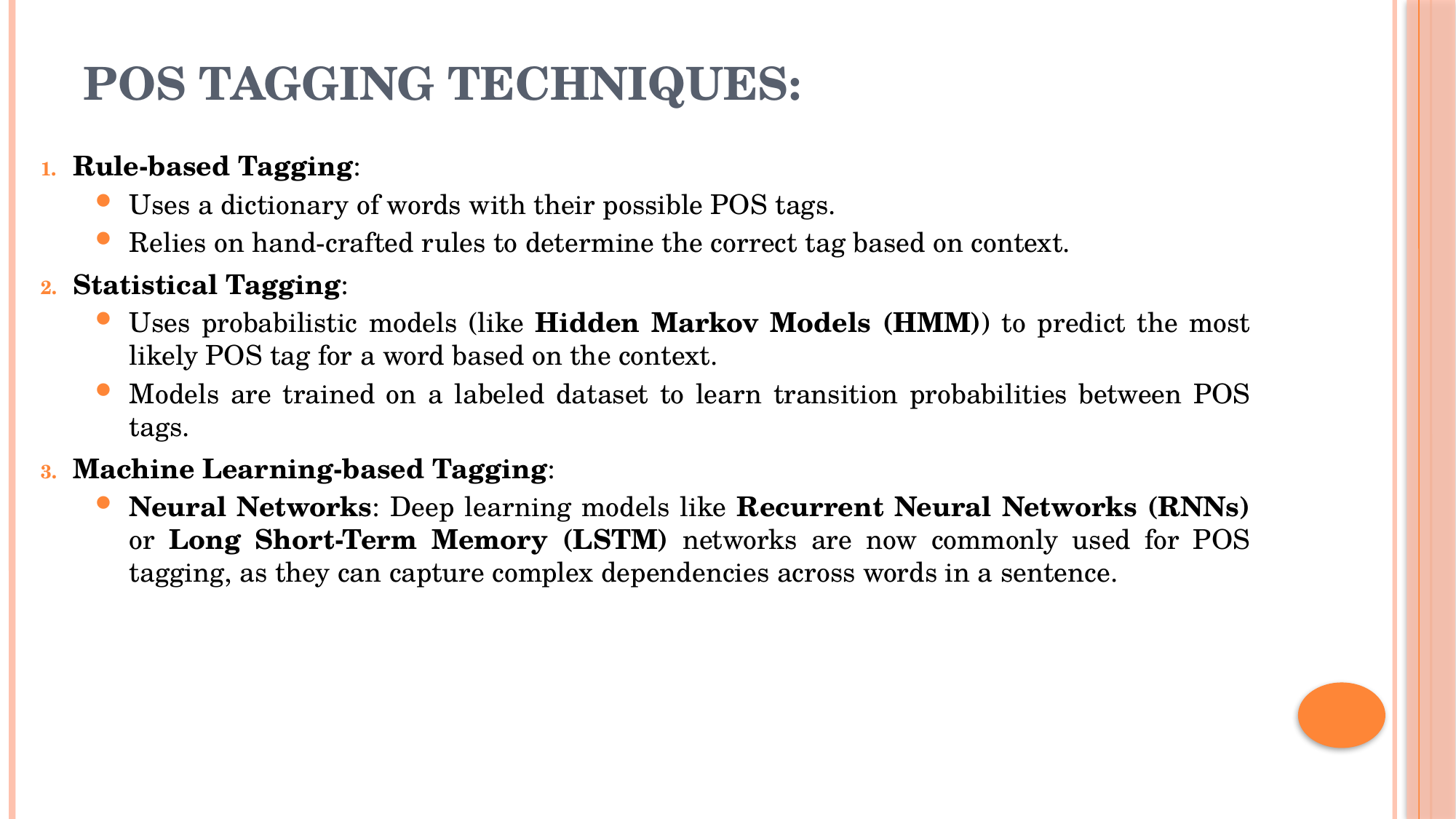

# POS Tagging Techniques:
Rule-based Tagging:
Uses a dictionary of words with their possible POS tags.
Relies on hand-crafted rules to determine the correct tag based on context.
Statistical Tagging:
Uses probabilistic models (like Hidden Markov Models (HMM)) to predict the most likely POS tag for a word based on the context.
Models are trained on a labeled dataset to learn transition probabilities between POS tags.
Machine Learning-based Tagging:
Neural Networks: Deep learning models like Recurrent Neural Networks (RNNs) or Long Short-Term Memory (LSTM) networks are now commonly used for POS tagging, as they can capture complex dependencies across words in a sentence.